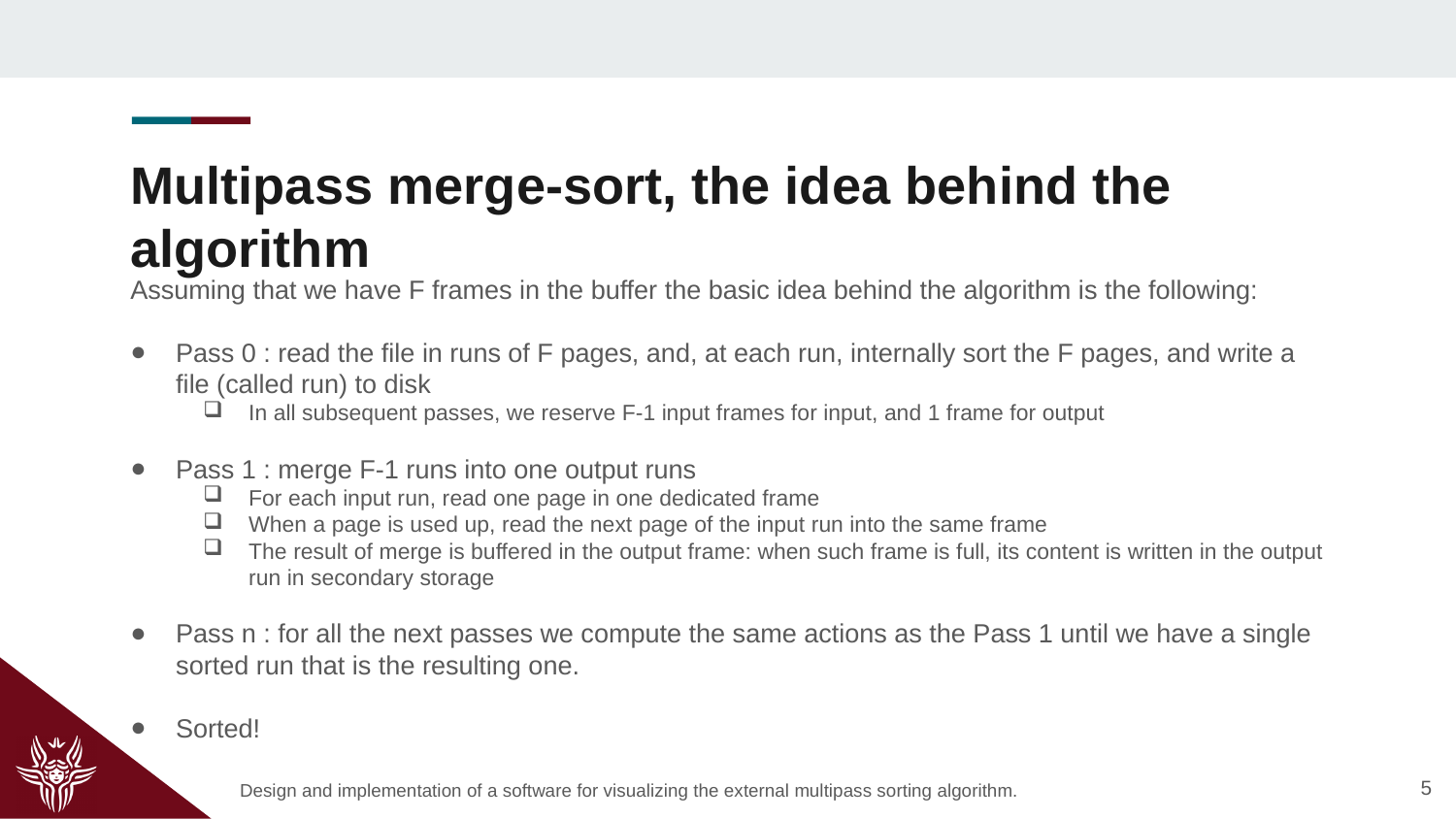

# Multipass merge-sort, the idea behind the algorithm
Assuming that we have F frames in the buffer the basic idea behind the algorithm is the following:

Pass 0 : read the file in runs of F pages, and, at each run, internally sort the F pages, and write a file (called run) to disk
In all subsequent passes, we reserve F-1 input frames for input, and 1 frame for output

Pass 1 : merge F-1 runs into one output runs
For each input run, read one page in one dedicated frame
When a page is used up, read the next page of the input run into the same frame
The result of merge is buffered in the output frame: when such frame is full, its content is written in the output run in secondary storage

Pass n : for all the next passes we compute the same actions as the Pass 1 until we have a single sorted run that is the resulting one.

Sorted!
5
Design and implementation of a software for visualizing the external multipass sorting algorithm.